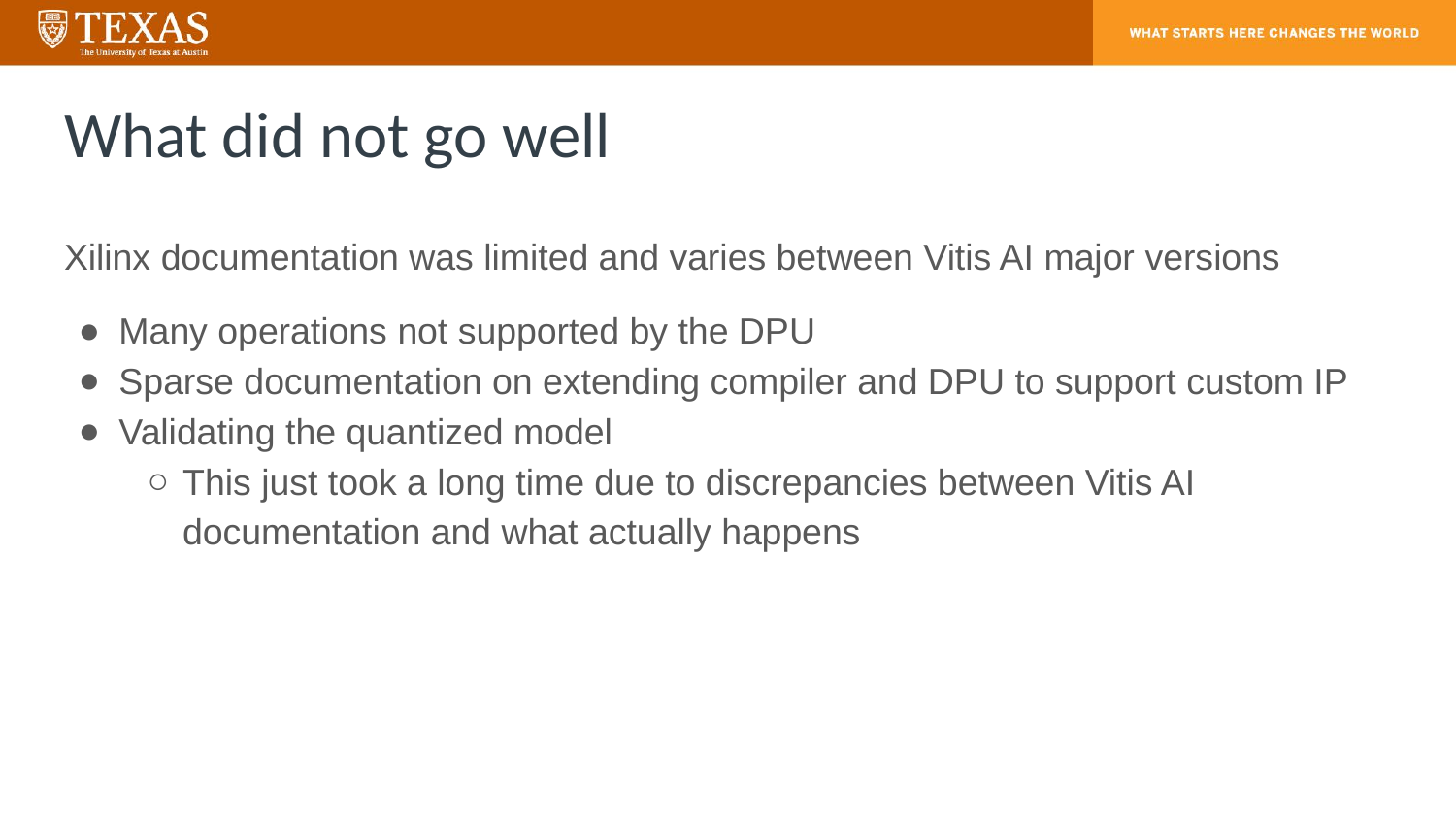

# What did not go well
Xilinx documentation was limited and varies between Vitis AI major versions
Many operations not supported by the DPU
Sparse documentation on extending compiler and DPU to support custom IP
Validating the quantized model
This just took a long time due to discrepancies between Vitis AI documentation and what actually happens